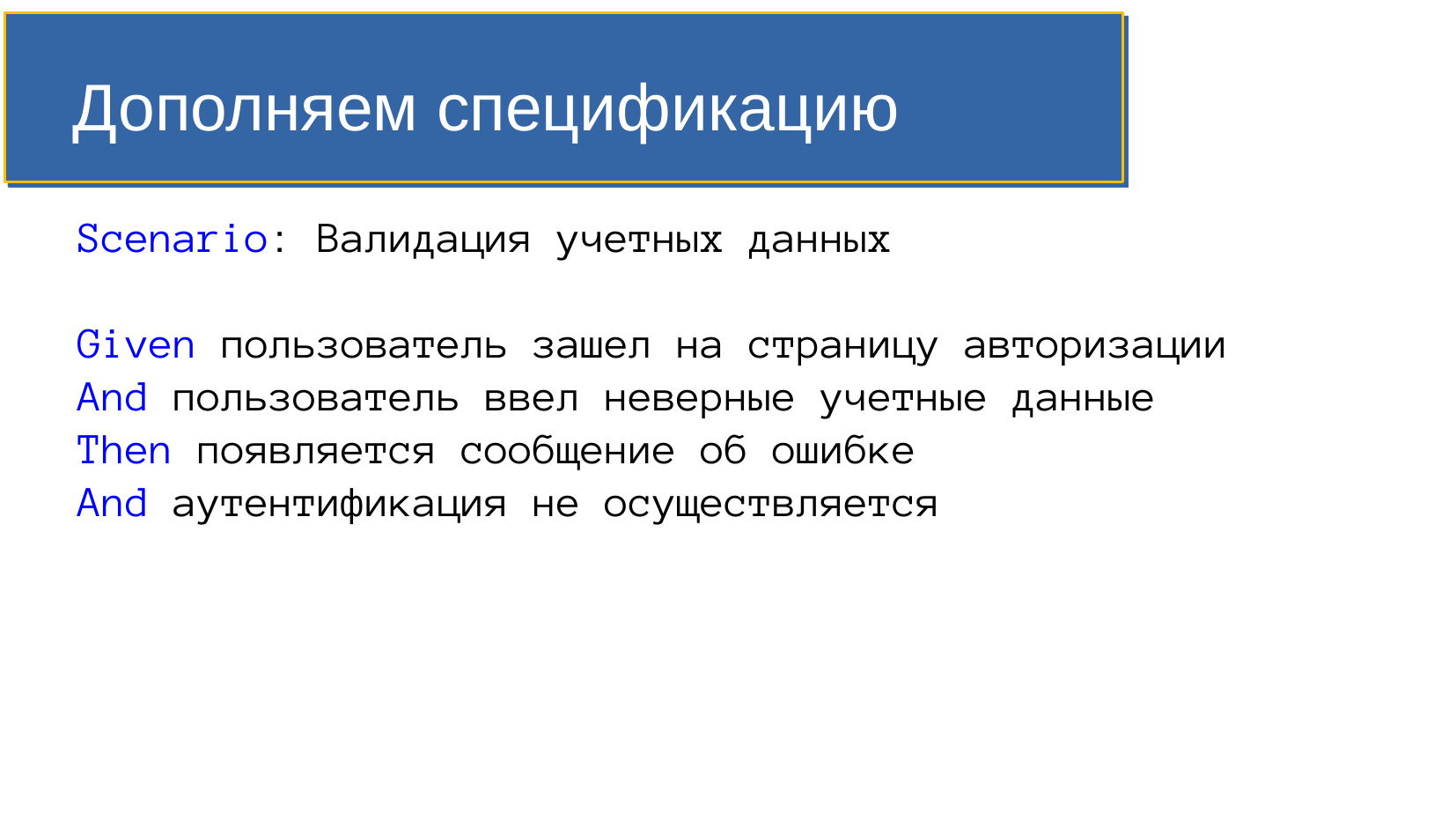

Дополняем спецификацию
Scenario: Валидация учетных данных

Given пользователь зашел на страницу авторизации
And пользователь ввел неверные учетные данные
Then появляется сообщение об ошибке
And аутентификация не осуществляется